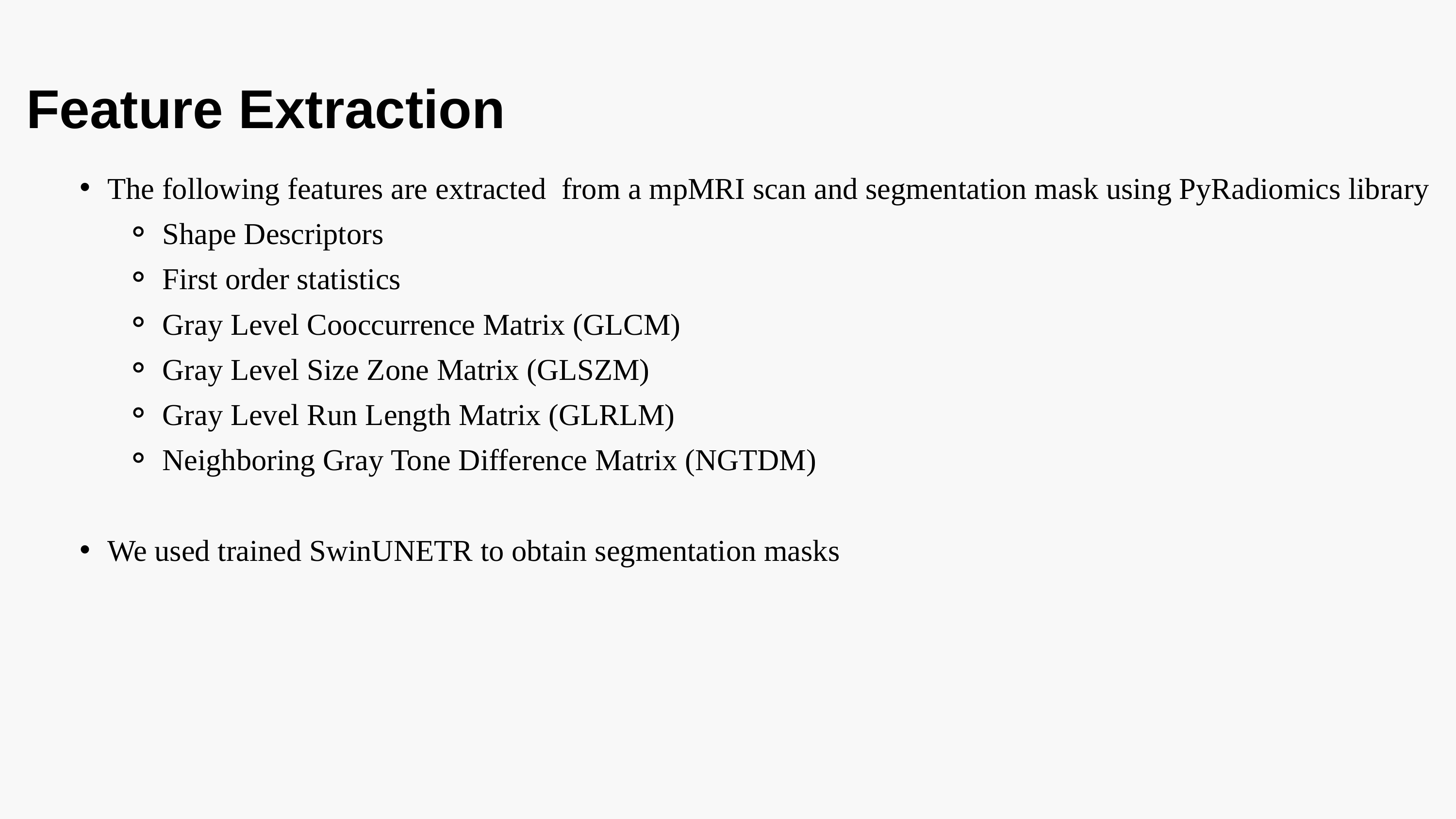

Feature Extraction
The following features are extracted  from a mpMRI scan and segmentation mask using PyRadiomics library
Shape Descriptors
First order statistics
Gray Level Cooccurrence Matrix (GLCM)
Gray Level Size Zone Matrix (GLSZM)
Gray Level Run Length Matrix (GLRLM)
Neighboring Gray Tone Difference Matrix (NGTDM)

We used trained SwinUNETR to obtain segmentation masks